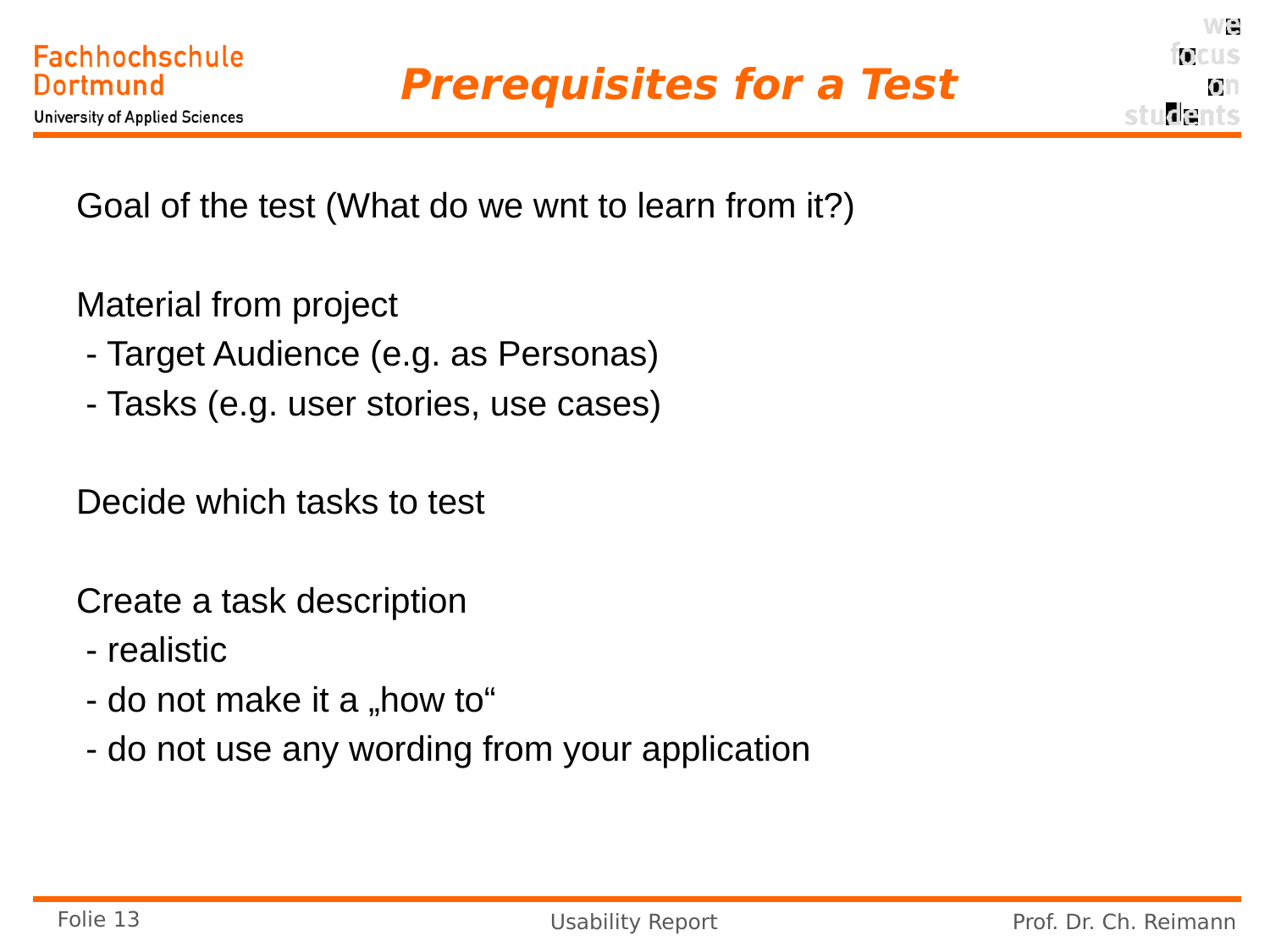

# Prerequisites for a Test
Goal of the test (What do we wnt to learn from it?)

Material from project
 - Target Audience (e.g. as Personas)
 - Tasks (e.g. user stories, use cases)

Decide which tasks to test

Create a task description
 - realistic
 - do not make it a „how to“
 - do not use any wording from your application